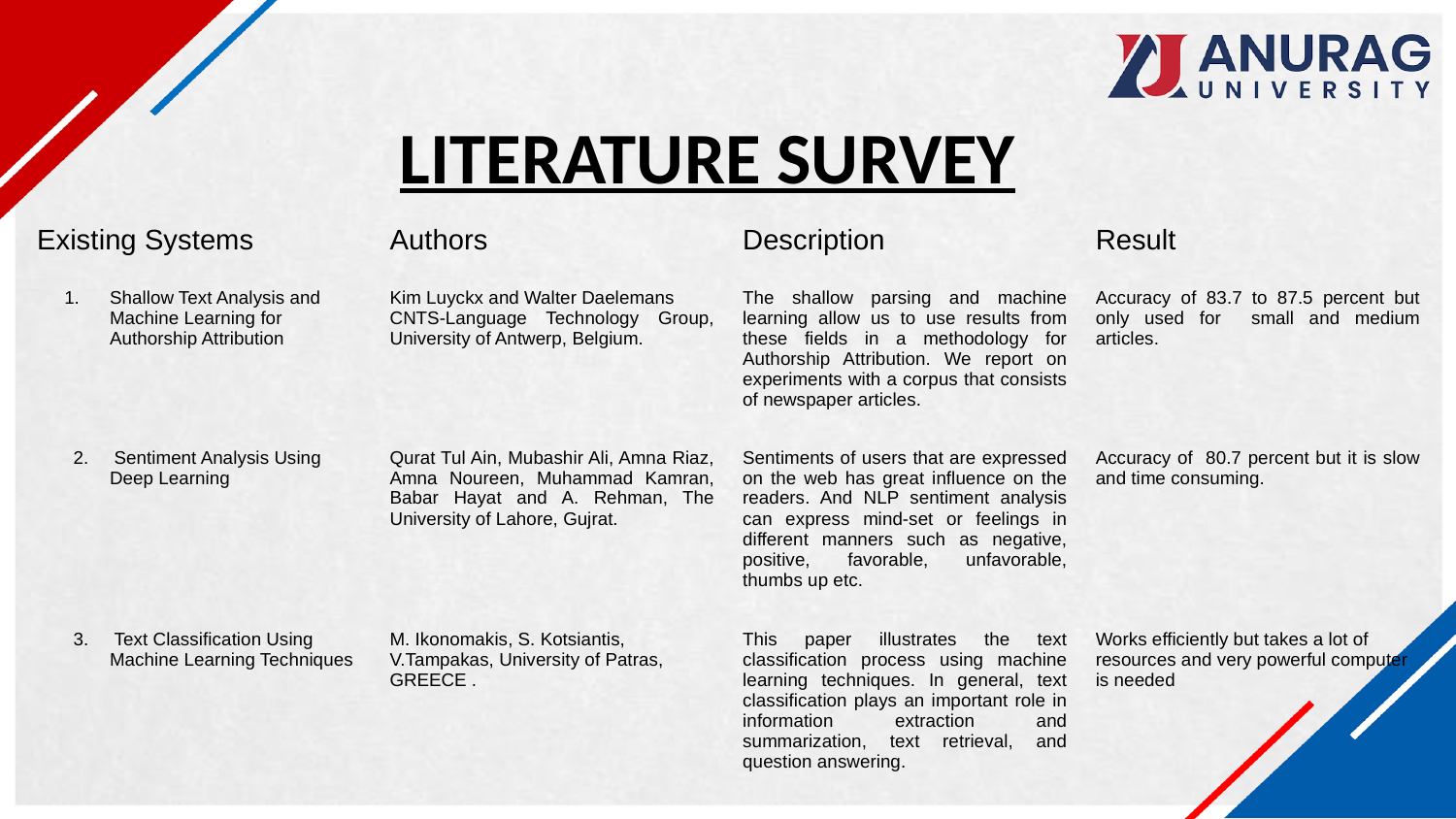

LITERATURE SURVEY
| Existing Systems | Authors | Description | Result |
| --- | --- | --- | --- |
| Shallow Text Analysis and Machine Learning for Authorship Attribution | Kim Luyckx and Walter Daelemans CNTS-Language Technology Group, University of Antwerp, Belgium. | The shallow parsing and machine learning allow us to use results from these fields in a methodology for Authorship Attribution. We report on experiments with a corpus that consists of newspaper articles. | Accuracy of 83.7 to 87.5 percent but only used for small and medium articles. |
| 2. Sentiment Analysis Using Deep Learning | Qurat Tul Ain, Mubashir Ali, Amna Riaz, Amna Noureen, Muhammad Kamran, Babar Hayat and A. Rehman, The University of Lahore, Gujrat. | Sentiments of users that are expressed on the web has great influence on the readers. And NLP sentiment analysis can express mind-set or feelings in different manners such as negative, positive, favorable, unfavorable, thumbs up etc. | Accuracy of 80.7 percent but it is slow and time consuming. |
| 3. Text Classification Using Machine Learning Techniques | M. Ikonomakis, S. Kotsiantis, V.Tampakas, University of Patras, GREECE . | This paper illustrates the text classification process using machine learning techniques. In general, text classification plays an important role in information extraction and summarization, text retrieval, and question answering. | Works efficiently but takes a lot of resources and very powerful computer is needed |